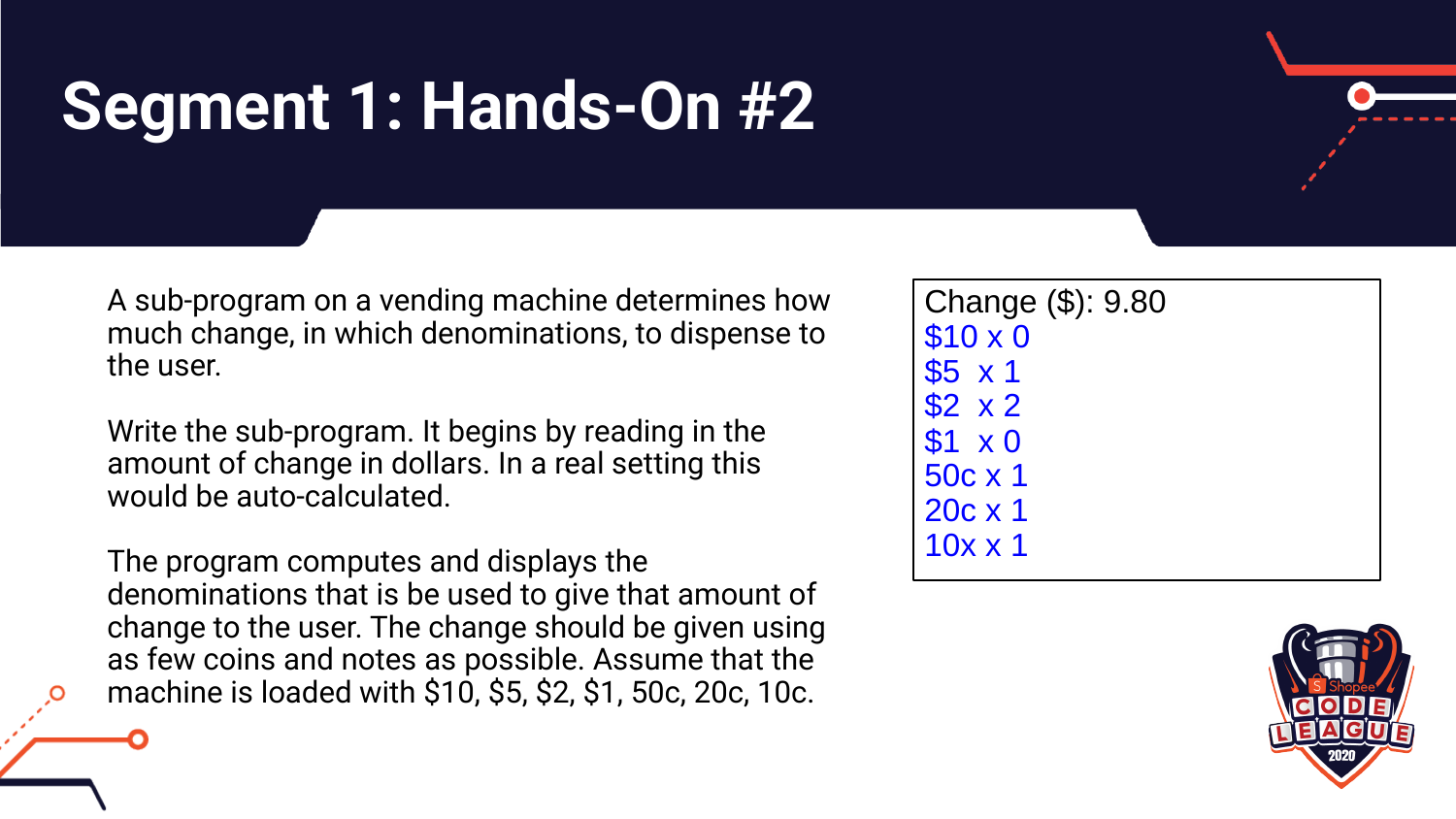

# Segment 1: Hands-On #2
A sub-program on a vending machine determines how much change, in which denominations, to dispense to the user.

Write the sub-program. It begins by reading in the amount of change in dollars. In a real setting this would be auto-calculated.

The program computes and displays the denominations that is be used to give that amount of change to the user. The change should be given using as few coins and notes as possible. Assume that the machine is loaded with $10, $5, $2, $1, 50c, 20c, 10c.

Change ($): 9.80
$10 x 0
$5  x 1
$2  x 2
$1  x 0
50c x 1
20c x 1
10x x 1